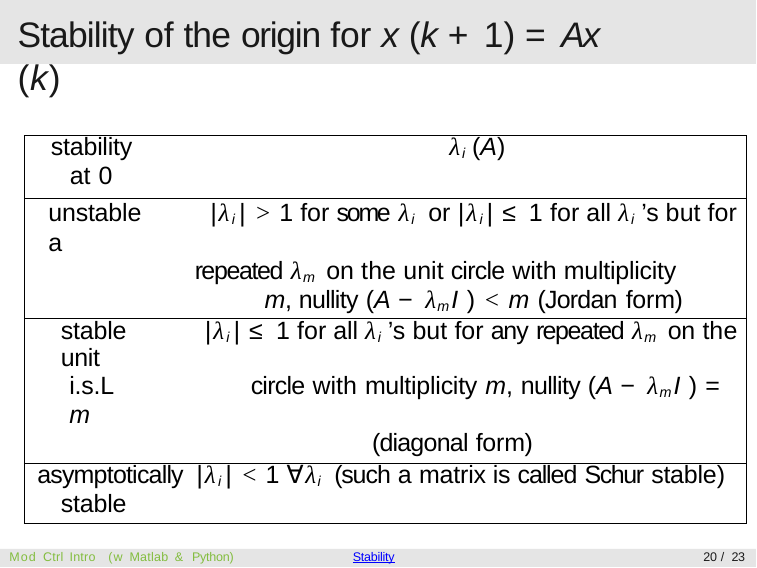

Stability of the origin for x (k + 1) = Ax (k)
| stability λi (A) at 0 |
| --- |
| unstable |λi| > 1 for some λi or |λi| ≤ 1 for all λi ’s but for a repeated λm on the unit circle with multiplicity m, nullity (A − λmI ) < m (Jordan form) |
| stable |λi| ≤ 1 for all λi ’s but for any repeated λm on the unit i.s.L circle with multiplicity m, nullity (A − λmI ) = m (diagonal form) |
| asymptotically |λi| < 1 ∀λi (such a matrix is called Schur stable) stable |
Mod Ctrl Intro (w Matlab & Python)
Stability
20 / 23